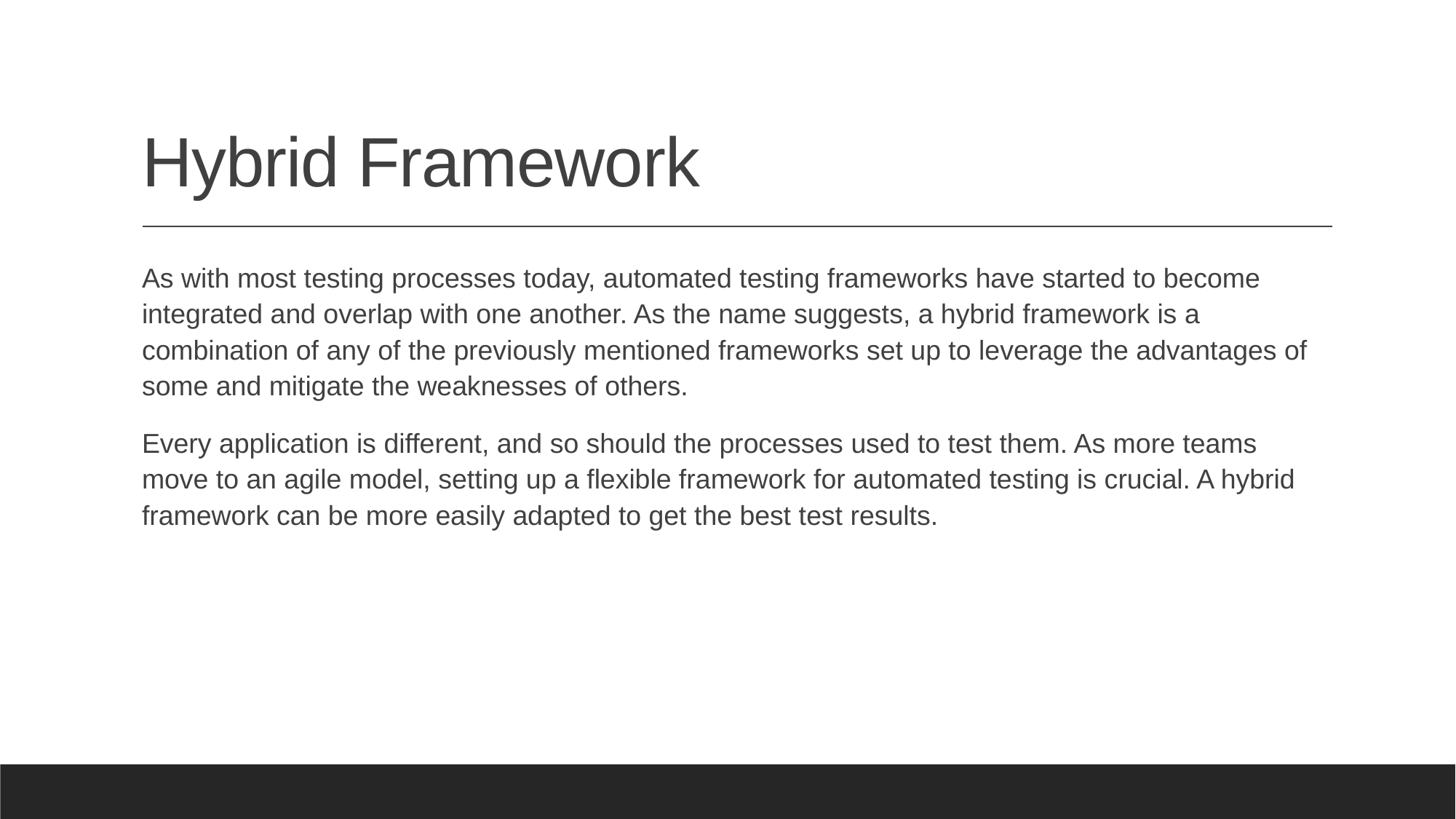

# Hybrid Framework
As with most testing processes today, automated testing frameworks have started to become integrated and overlap with one another. As the name suggests, a hybrid framework is a combination of any of the previously mentioned frameworks set up to leverage the advantages of some and mitigate the weaknesses of others.
Every application is different, and so should the processes used to test them. As more teams move to an agile model, setting up a flexible framework for automated testing is crucial. A hybrid framework can be more easily adapted to get the best test results.